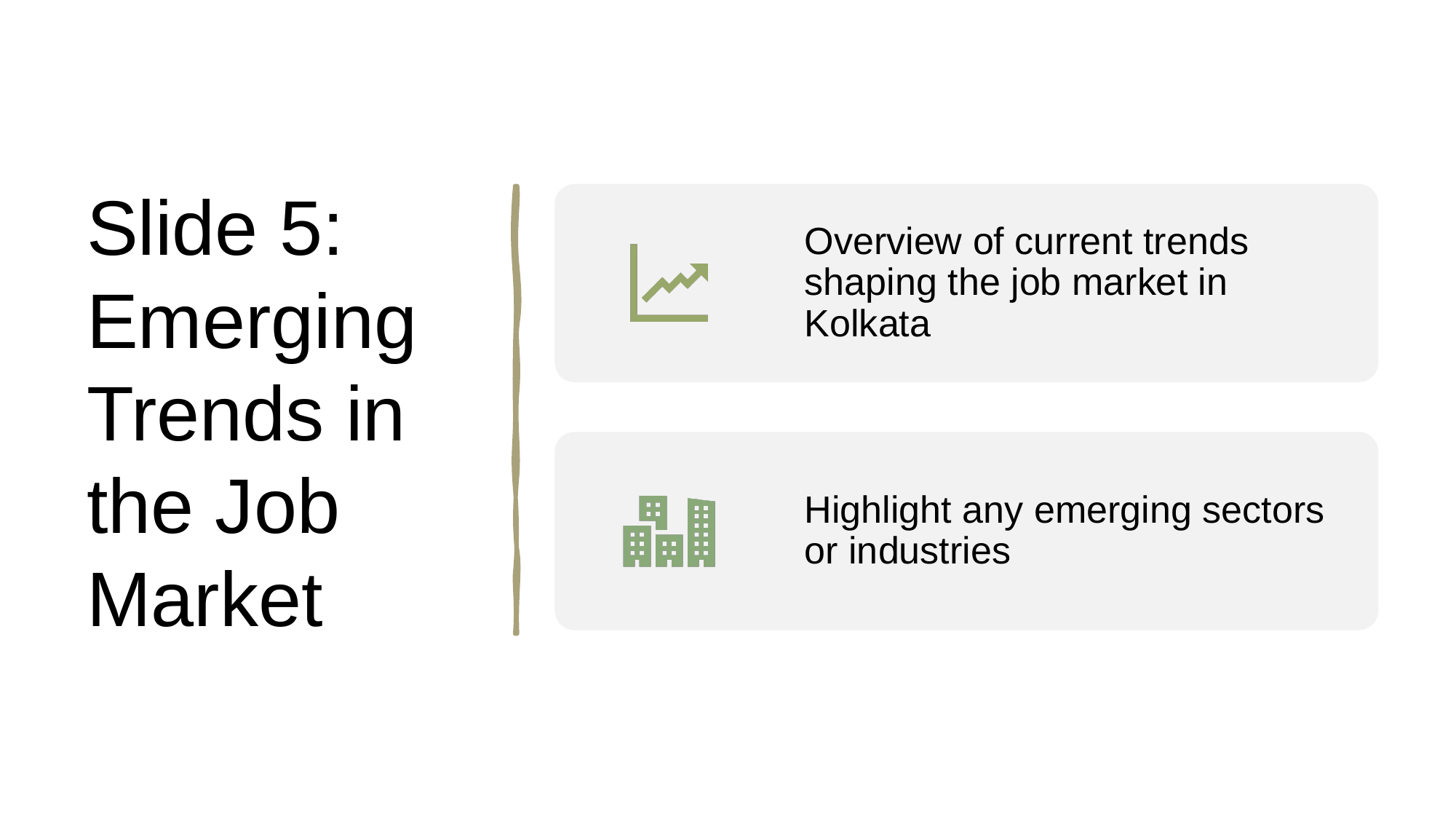

Overview of current trends shaping the job market in Kolkata
Highlight any emerging sectors or industries
# Slide 5: Emerging Trends in the Job Market